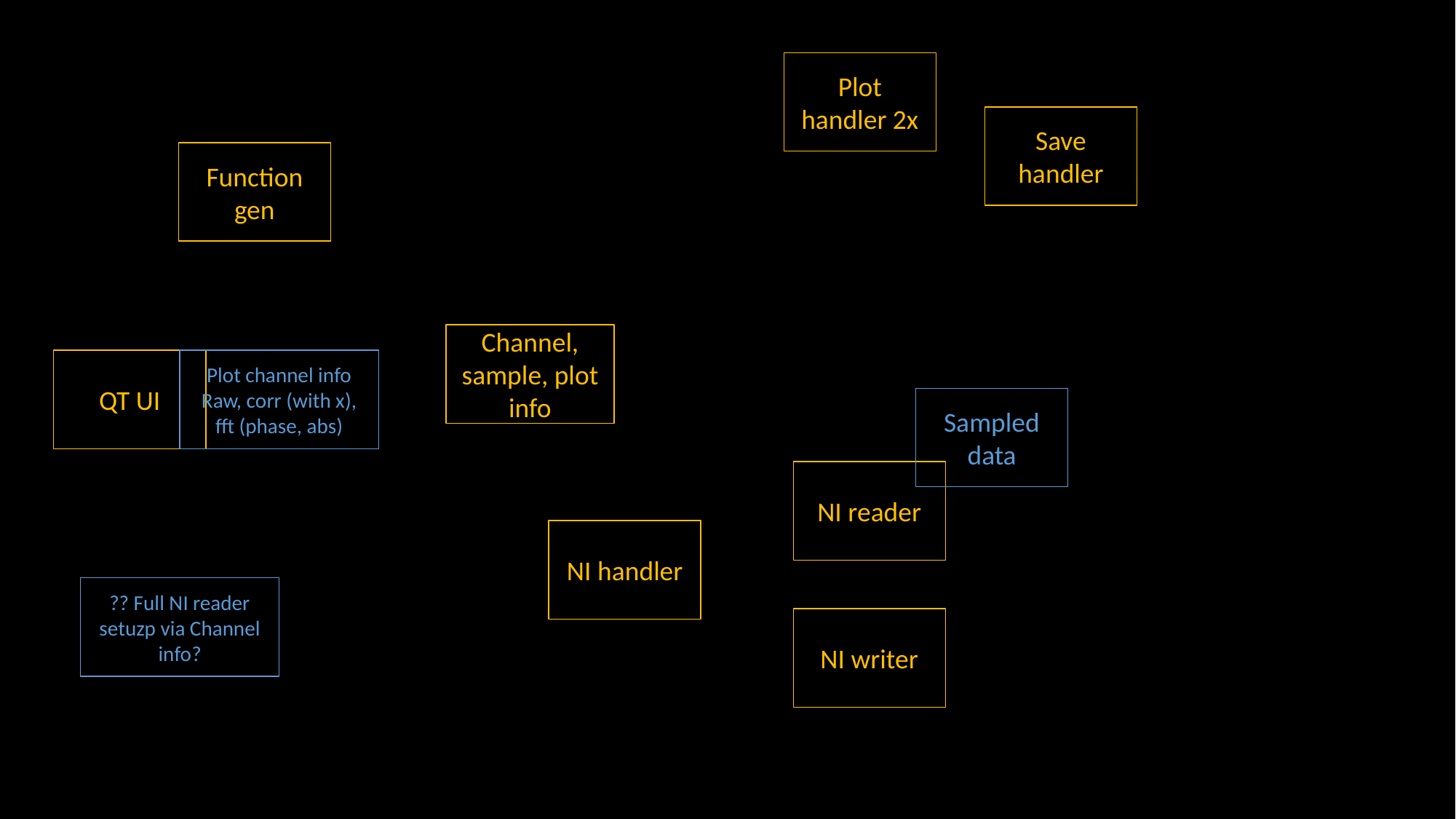

Plot handler 2x
Save handler
Function gen
Channel, sample, plot info
QT UI
Plot channel info
Raw, corr (with x), fft (phase, abs)
Sampled data
NI reader
NI handler
?? Full NI reader setuzp via Channel info?
NI writer